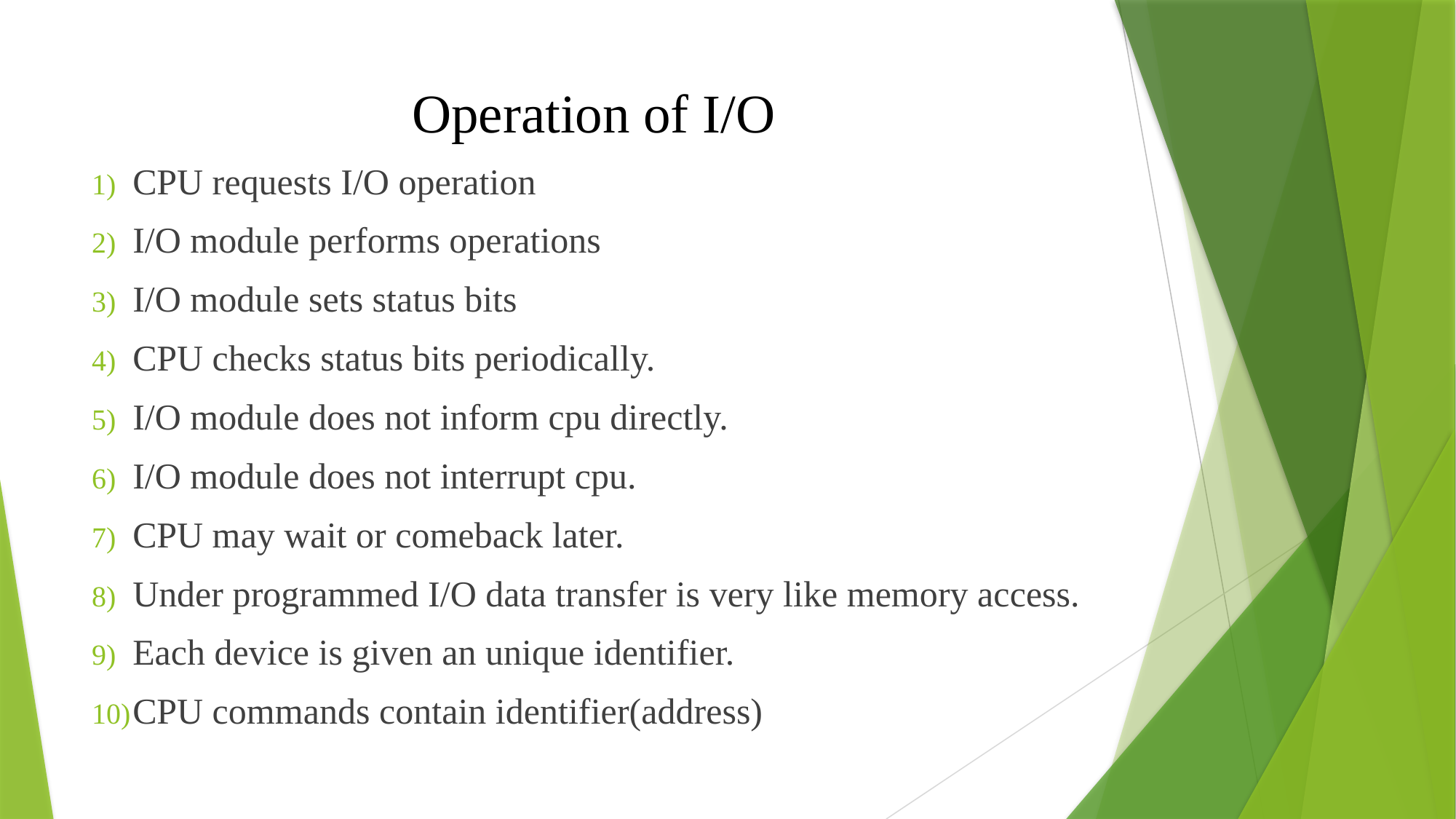

# Operation of I/O
CPU requests I/O operation
I/O module performs operations
I/O module sets status bits
CPU checks status bits periodically.
I/O module does not inform cpu directly.
I/O module does not interrupt cpu.
CPU may wait or comeback later.
Under programmed I/O data transfer is very like memory access.
Each device is given an unique identifier.
CPU commands contain identifier(address)